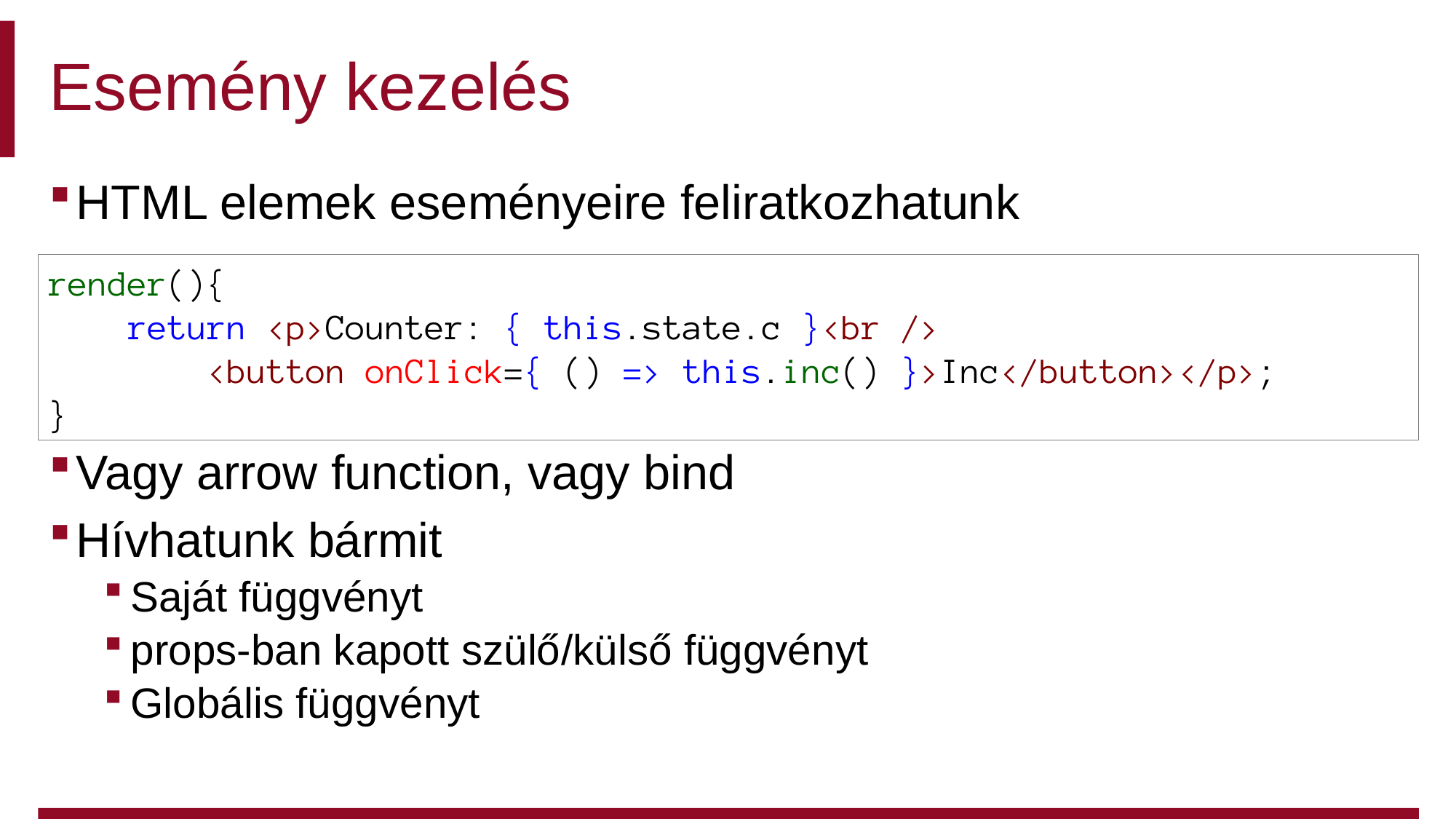

# Esemény kezelés
HTML elemek eseményeire feliratkozhatunk

Vagy arrow function, vagy bind
Hívhatunk bármit
Saját függvényt
props-ban kapott szülő/külső függvényt
Globális függvényt
render(){
    return <p>Counter: { this.state.c }<br />
        <button onClick={ () => this.inc() }>Inc</button></p>;
}